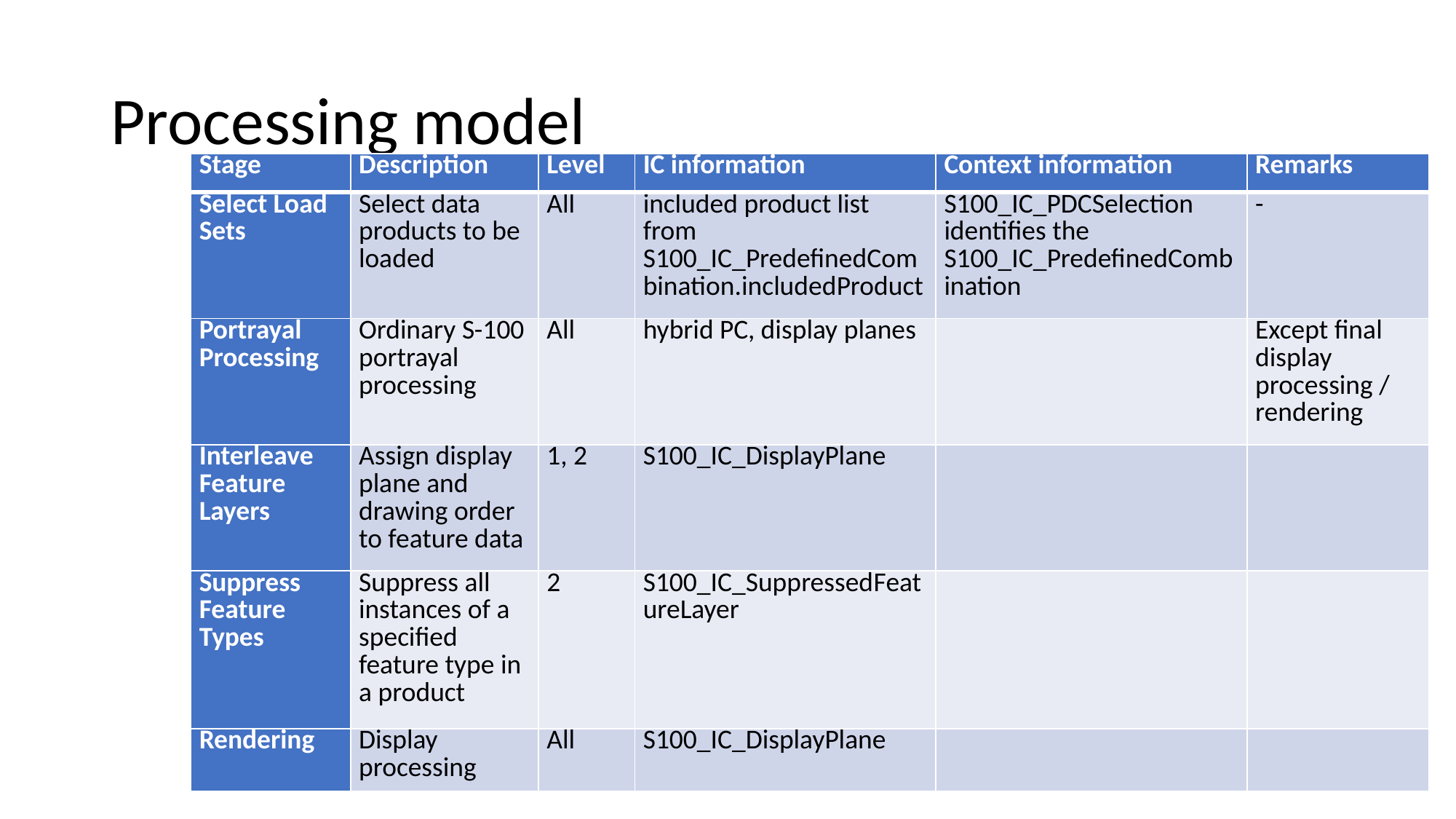

# Processing model
| Stage | Description | Level | IC information | Context information | Remarks |
| --- | --- | --- | --- | --- | --- |
| Select Load Sets | Select data products to be loaded | All | included product list from S100\_IC\_‌Predefined‌Combination.‌included‌Product | S100\_IC\_PDCSelection identifies the S100\_IC\_‌Predefined‌Combination | - |
| Portrayal Processing | Ordinary S-100 portrayal processing | All | hybrid PC, display planes |  | Except final display processing / rendering |
| Interleave Feature Layers | Assign display plane and drawing order to feature data | 1, 2 | S100\_IC\_DisplayPlane |  |  |
| Suppress Feature Types | Suppress all instances of a specified feature type in a product | 2 | S100\_IC\_Suppressed‌Feature‌Layer |  |  |
| Rendering | Display processing | All | S100\_IC\_DisplayPlane |  |  |